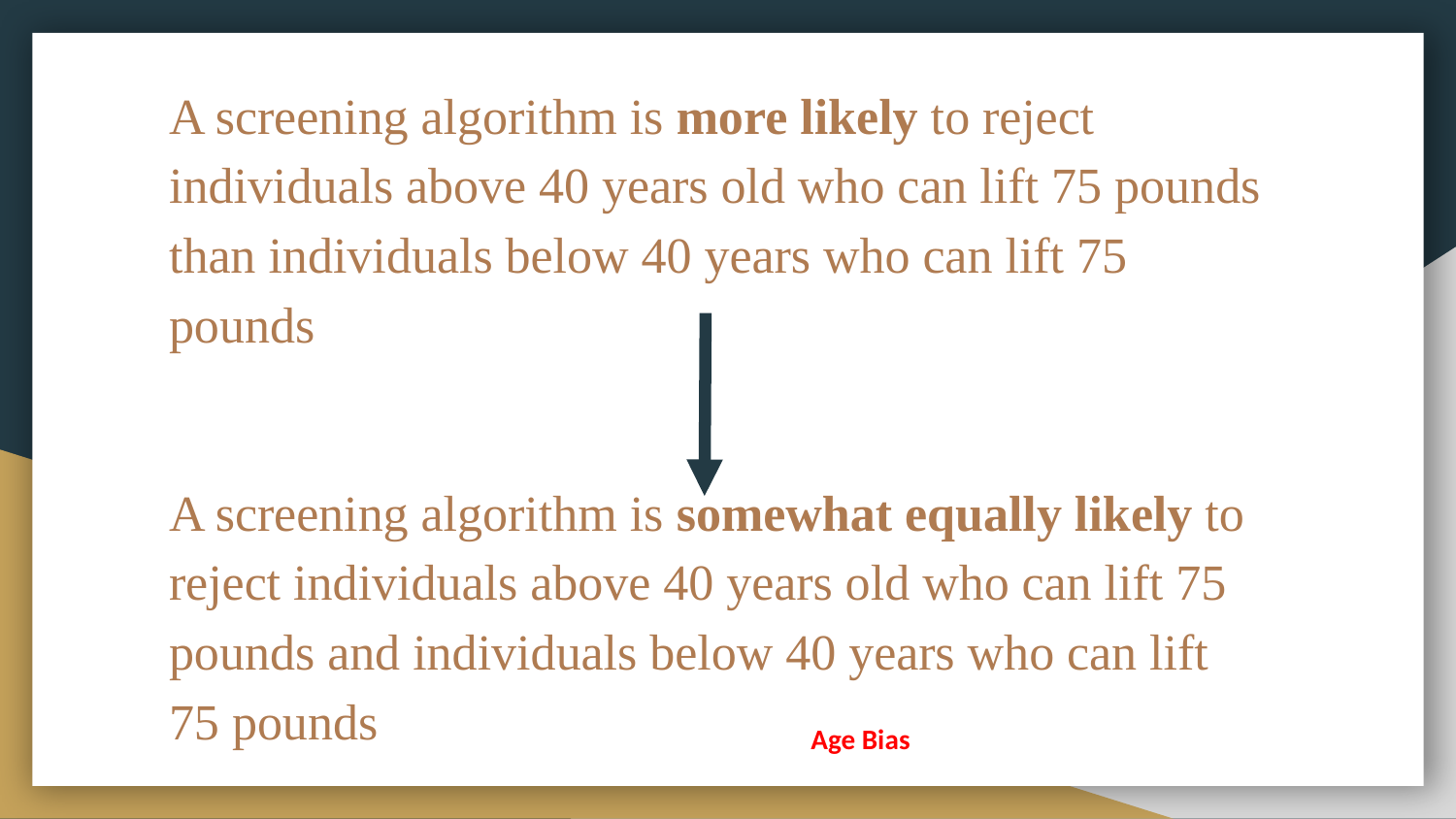

A screening algorithm is more likely to reject individuals above 40 years old who can lift 75 pounds than individuals below 40 years who can lift 75 pounds

A screening algorithm is somewhat equally likely to reject individuals above 40 years old who can lift 75 pounds and individuals below 40 years who can lift 75 pounds

Age Bias